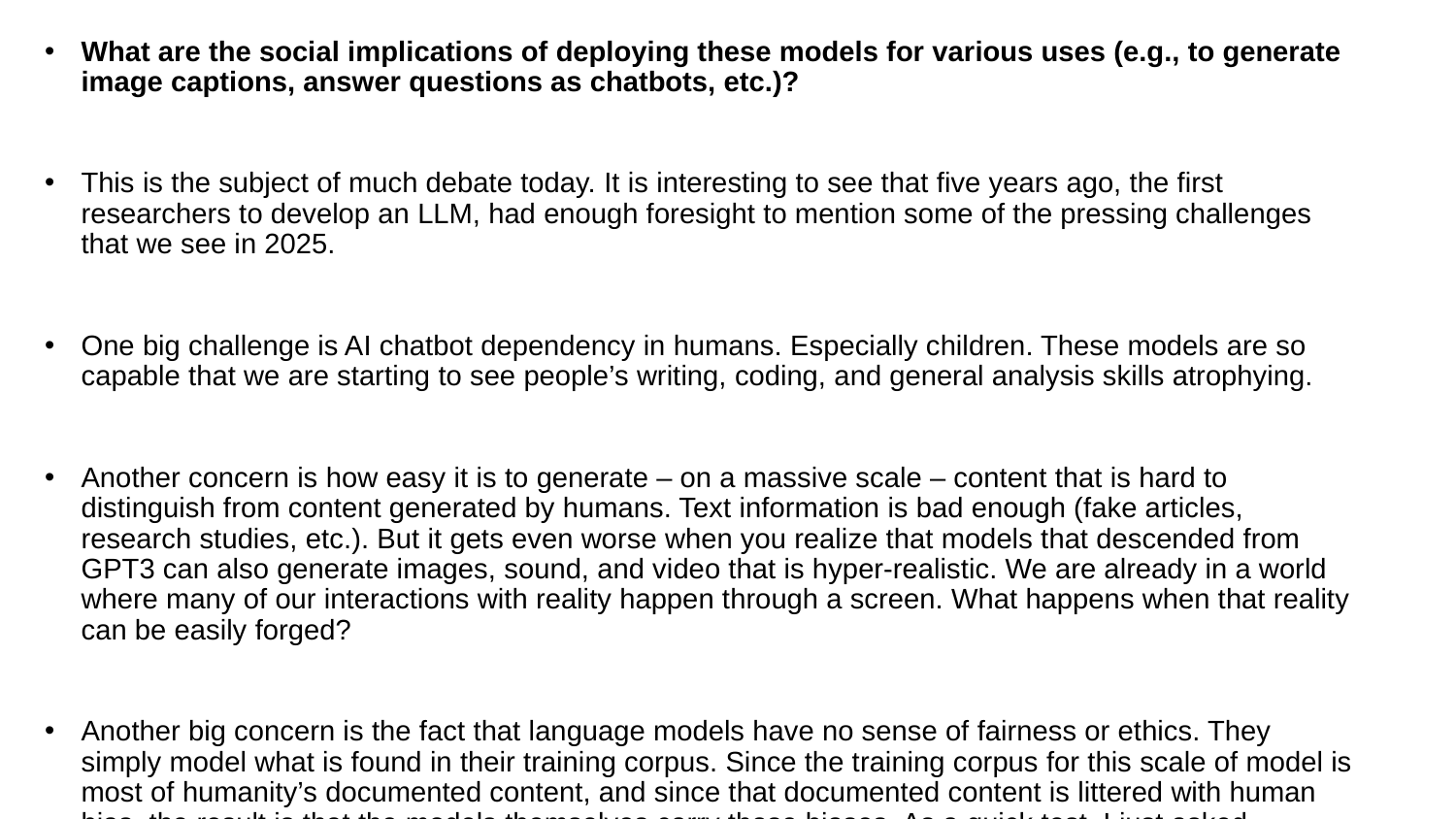

# What are the social implications of deploying these models for various uses (e.g., to generate image captions, answer questions as chatbots, etc.)?

This is the subject of much debate today. It is interesting to see that five years ago, the first researchers to develop an LLM, had enough foresight to mention some of the pressing challenges that we see in 2025.

One big challenge is AI chatbot dependency in humans. Especially children. These models are so capable that we are starting to see people’s writing, coding, and general analysis skills atrophying.

Another concern is how easy it is to generate – on a massive scale – content that is hard to distinguish from content generated by humans. Text information is bad enough (fake articles, research studies, etc.). But it gets even worse when you realize that models that descended from GPT3 can also generate images, sound, and video that is hyper-realistic. We are already in a world where many of our interactions with reality happen through a screen. What happens when that reality can be easily forged?

Another big concern is the fact that language models have no sense of fairness or ethics. They simply model what is found in their training corpus. Since the training corpus for this scale of model is most of humanity’s documented content, and since that documented content is littered with human bias, the result is that the models themselves carry those biases. As a quick test, I just asked ChatGPT (GPT 5) to “fill in the blank”. I demonstrated that it assumes nurses are female and engineers are male. There are a wide range of techniques out there to mitigate these issues, ranging from modifyifying training data, to modifying already trained models. However, there is currently no perfect method for eliminating these potentially harmful biases.